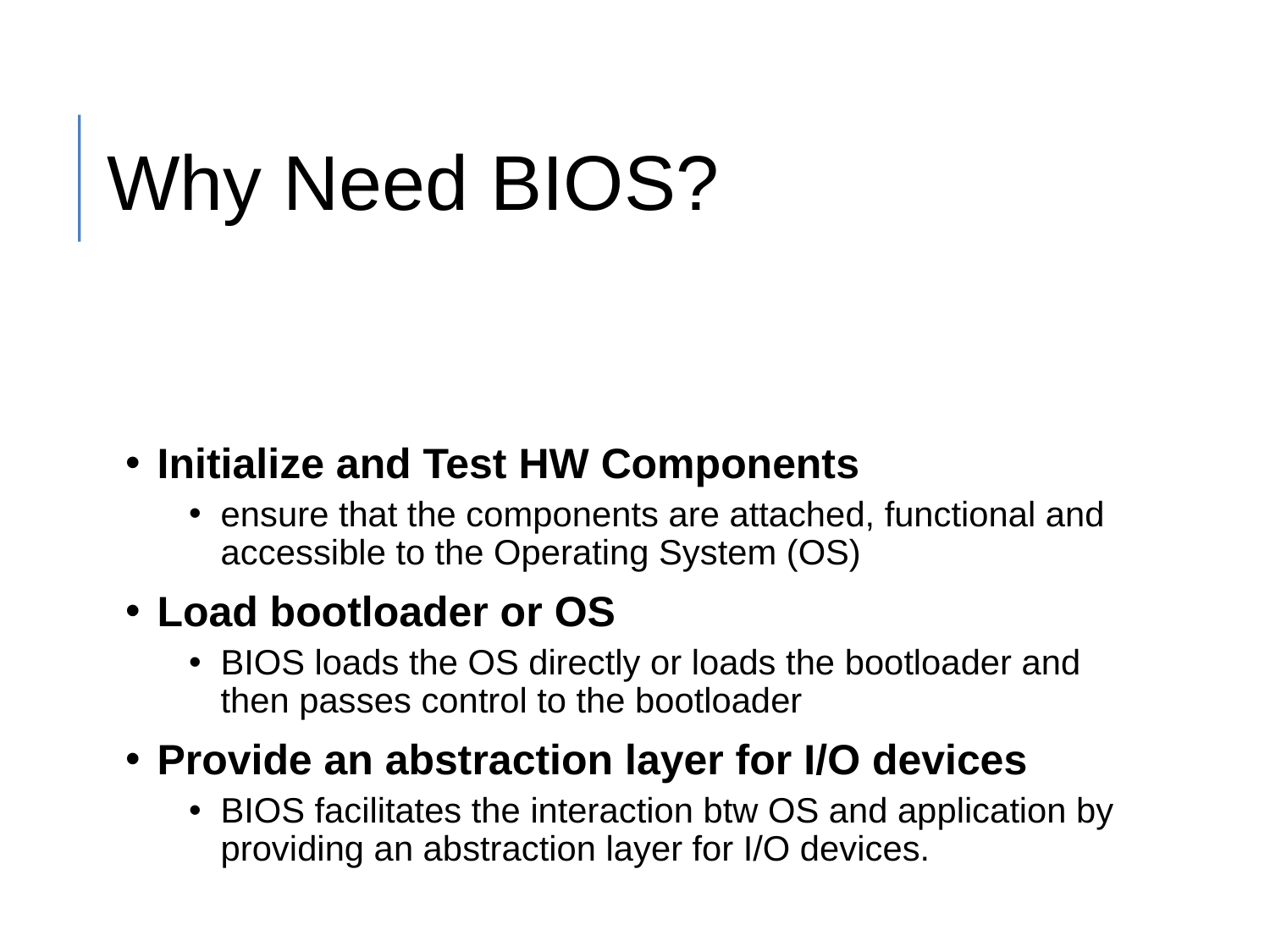

# Why Need BIOS?
Initialize and Test HW Components
ensure that the components are attached, functional and accessible to the Operating System (OS)
Load bootloader or OS
BIOS loads the OS directly or loads the bootloader and then passes control to the bootloader
Provide an abstraction layer for I/O devices
BIOS facilitates the interaction btw OS and application by providing an abstraction layer for I/O devices.